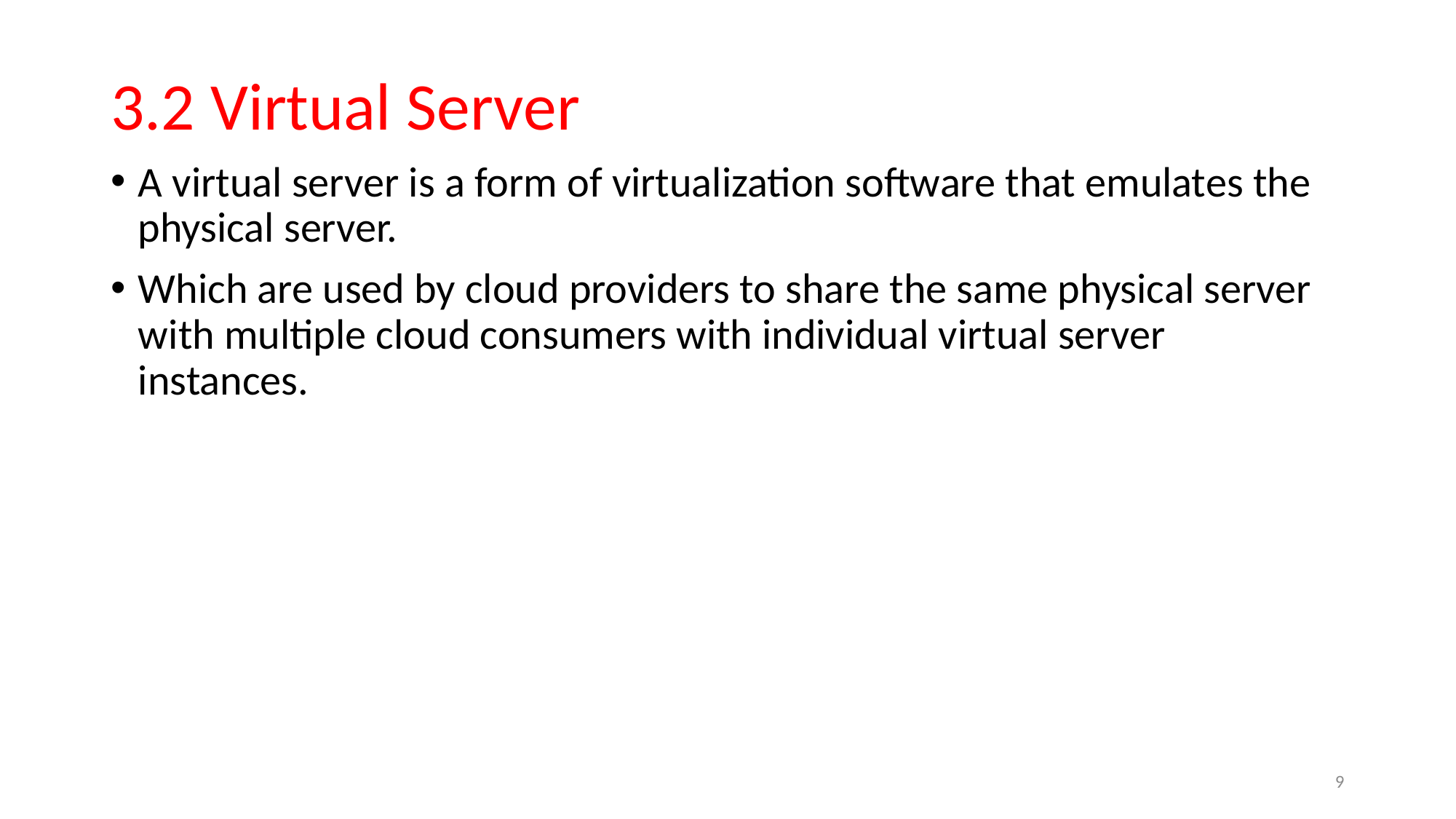

# 3.2 Virtual Server
A virtual server is a form of virtualization software that emulates the physical server.
Which are used by cloud providers to share the same physical server with multiple cloud consumers with individual virtual server instances.

9